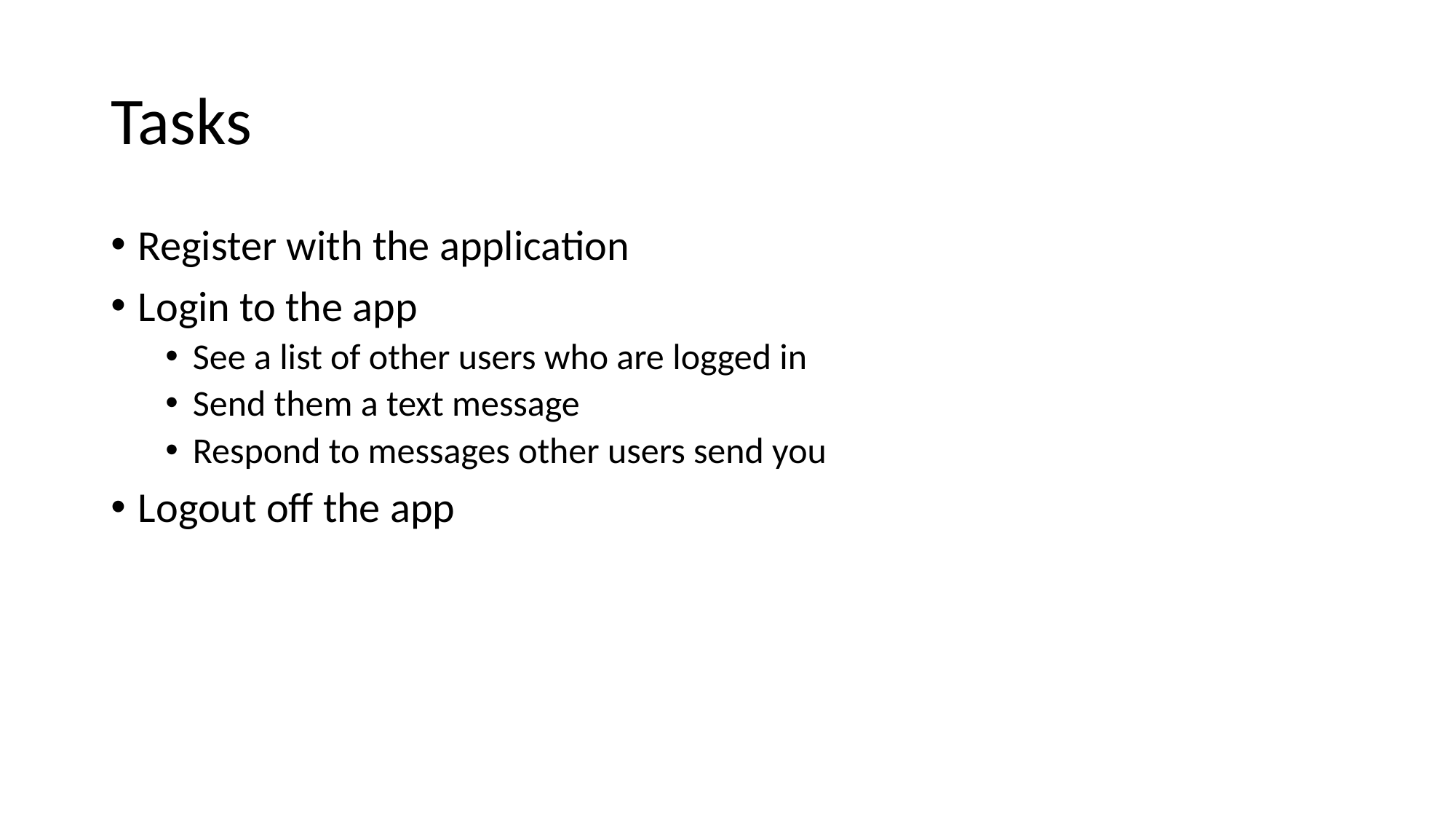

# Tasks
Register with the application
Login to the app
See a list of other users who are logged in
Send them a text message
Respond to messages other users send you
Logout off the app